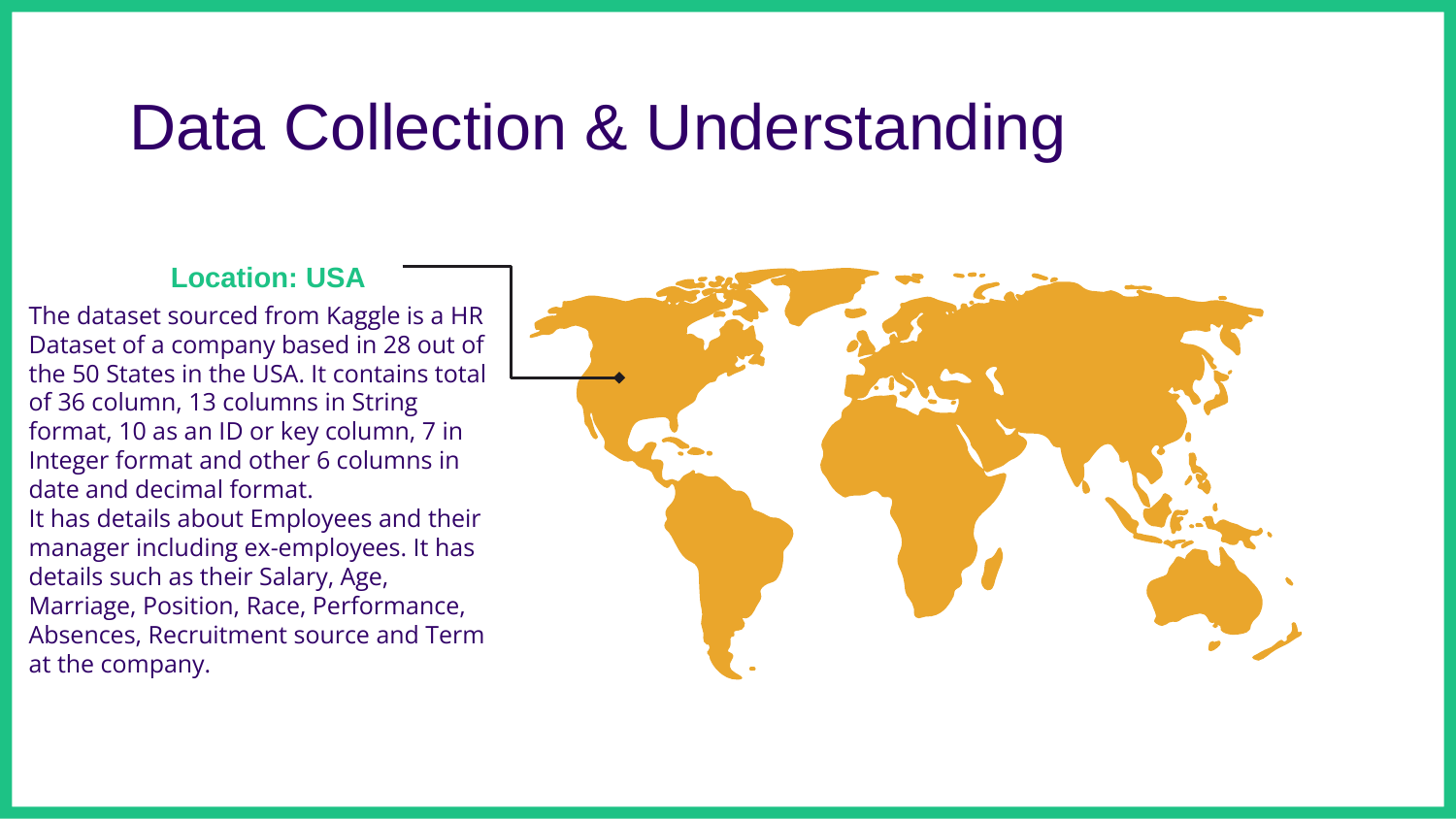

# Data Collection & Understanding
Location: USA

The dataset sourced from Kaggle is a HR Dataset of a company based in 28 out of the 50 States in the USA. It contains total of 36 column, 13 columns in String format, 10 as an ID or key column, 7 in Integer format and other 6 columns in date and decimal format.
It has details about Employees and their manager including ex-employees. It has details such as their Salary, Age, Marriage, Position, Race, Performance, Absences, Recruitment source and Term at the company.